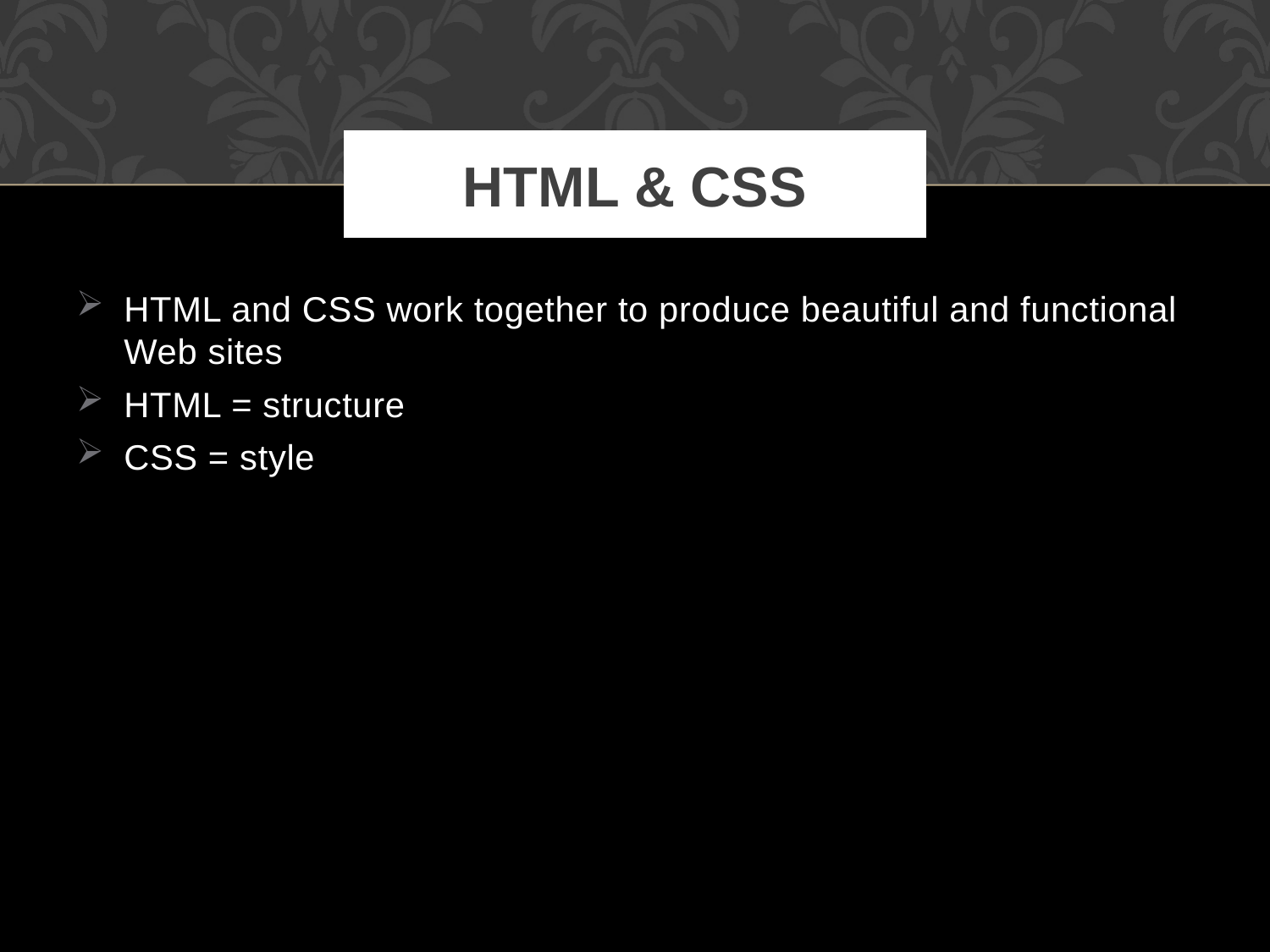

# HTML & CSS
HTML and CSS work together to produce beautiful and functional Web sites
HTML = structure
CSS = style